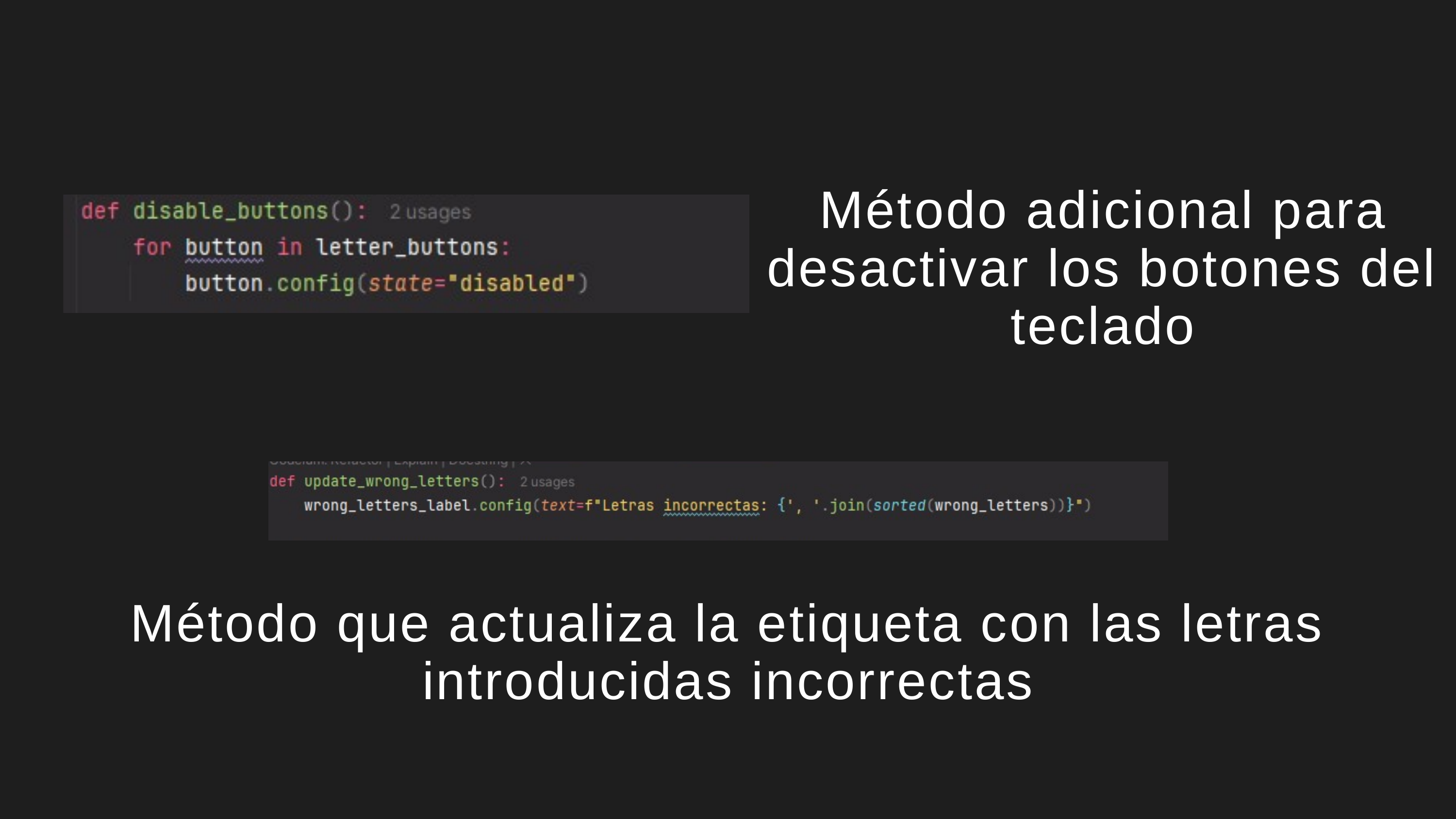

Método adicional para
desactivar los botones del teclado

Método que actualiza la etiqueta con las letras introducidas incorrectas